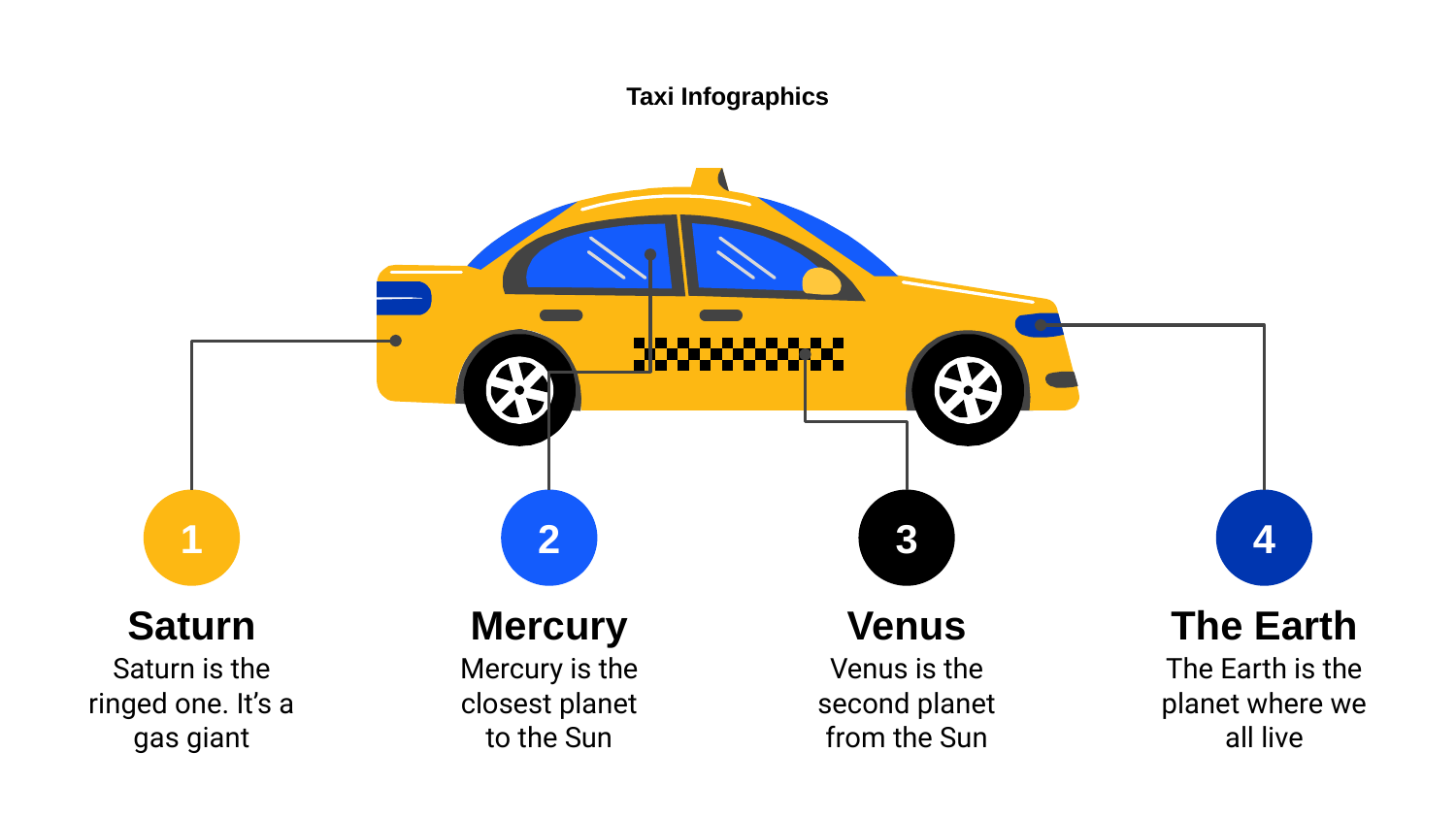

# Taxi Infographics

1
Saturn
Saturn is the ringed one. It’s a gas giant
2
Mercury
Mercury is the closest planet to the Sun
3
Venus
Venus is the second planet from the Sun
4
The Earth
The Earth is the planet where we all live